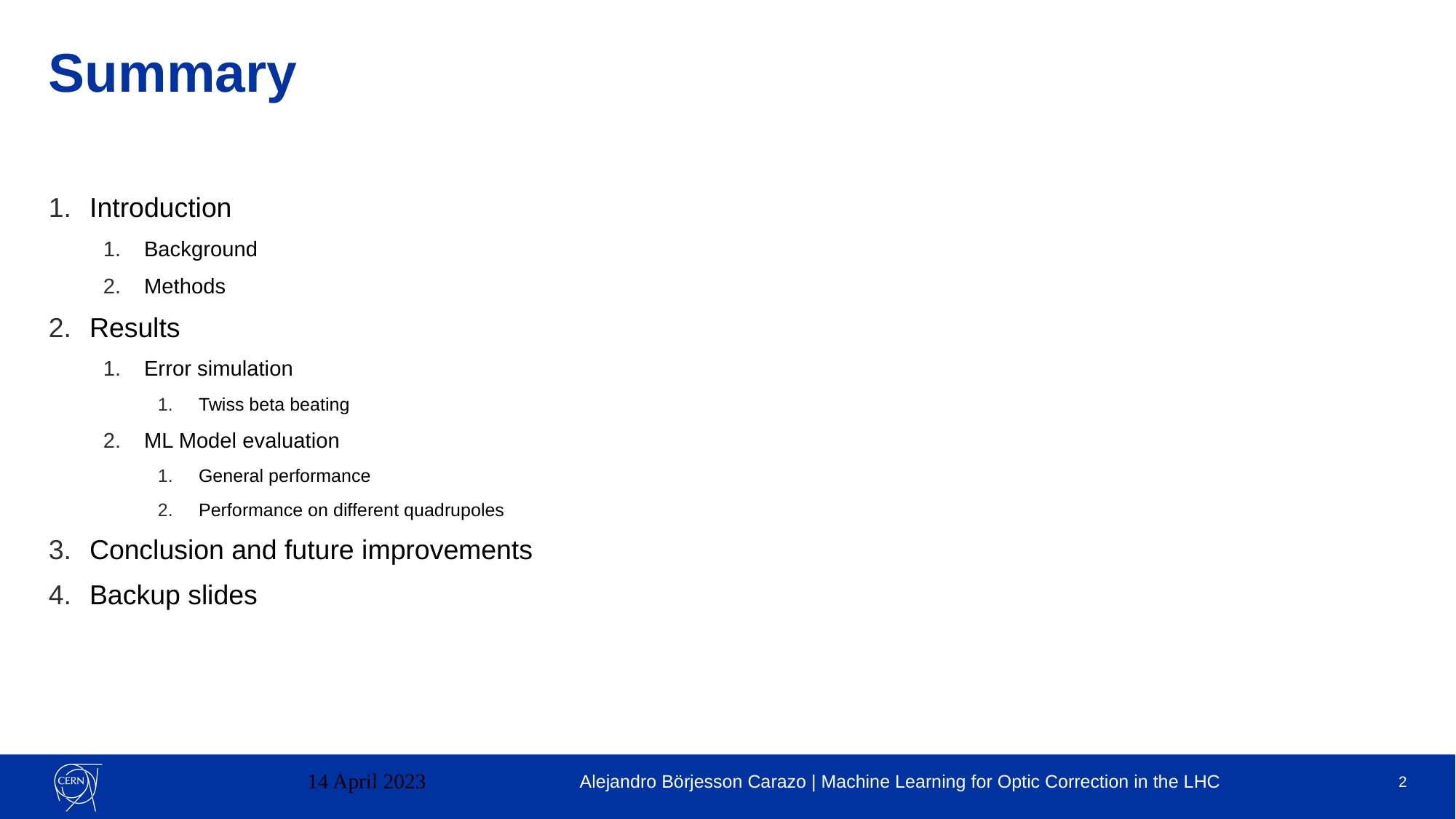

Summary
Introduction
Background
Methods
Results
Error simulation
Twiss beta beating
ML Model evaluation
General performance
Performance on different quadrupoles
Conclusion and future improvements
Backup slides
14 April 2023
Alejandro Börjesson Carazo | Machine Learning for Optic Correction in the LHC
2